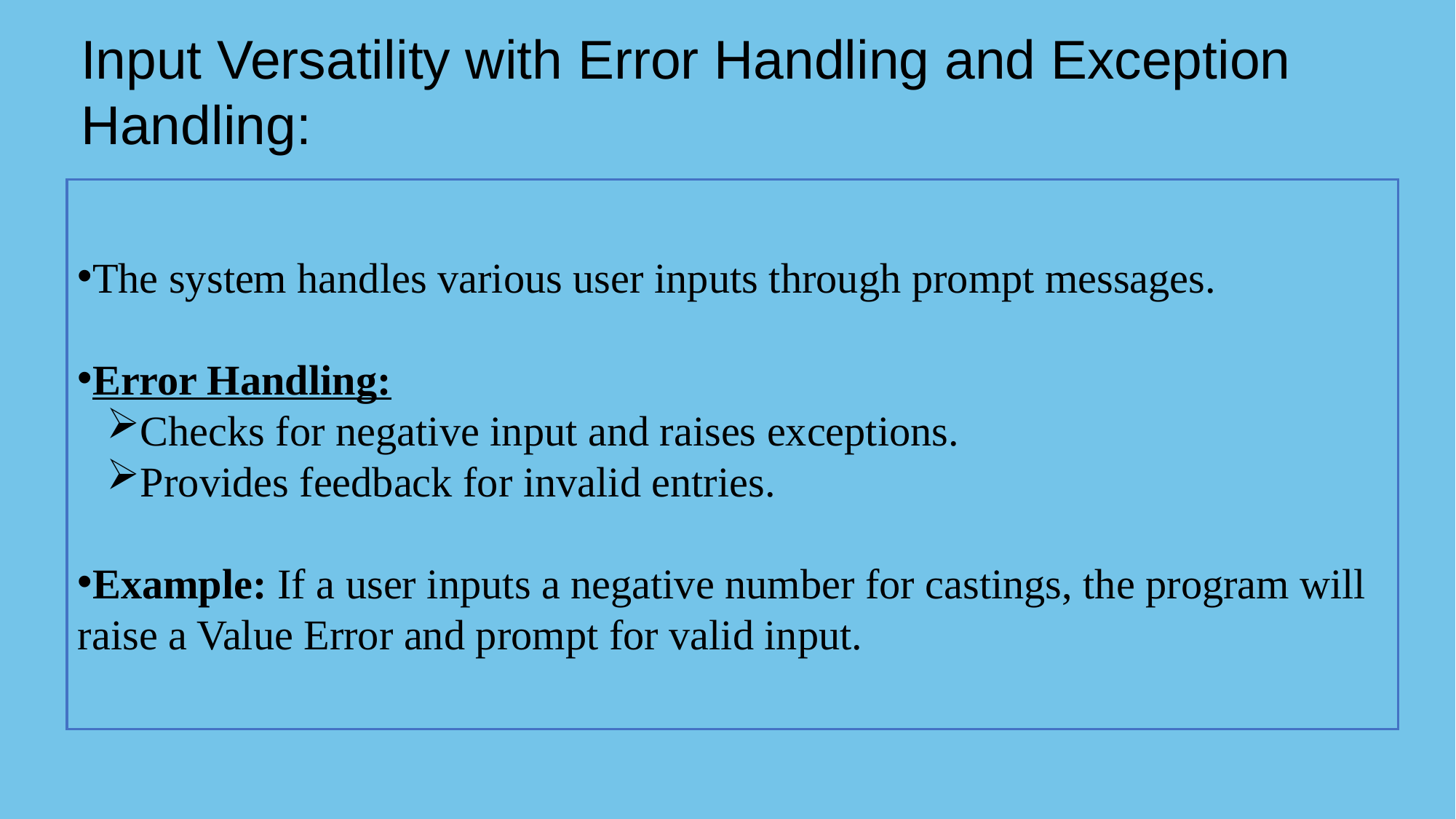

Input Versatility with Error Handling and Exception Handling:

The system handles various user inputs through prompt messages.

Error Handling:
Checks for negative input and raises exceptions.
Provides feedback for invalid entries.

Example: If a user inputs a negative number for castings, the program will raise a Value Error and prompt for valid input.